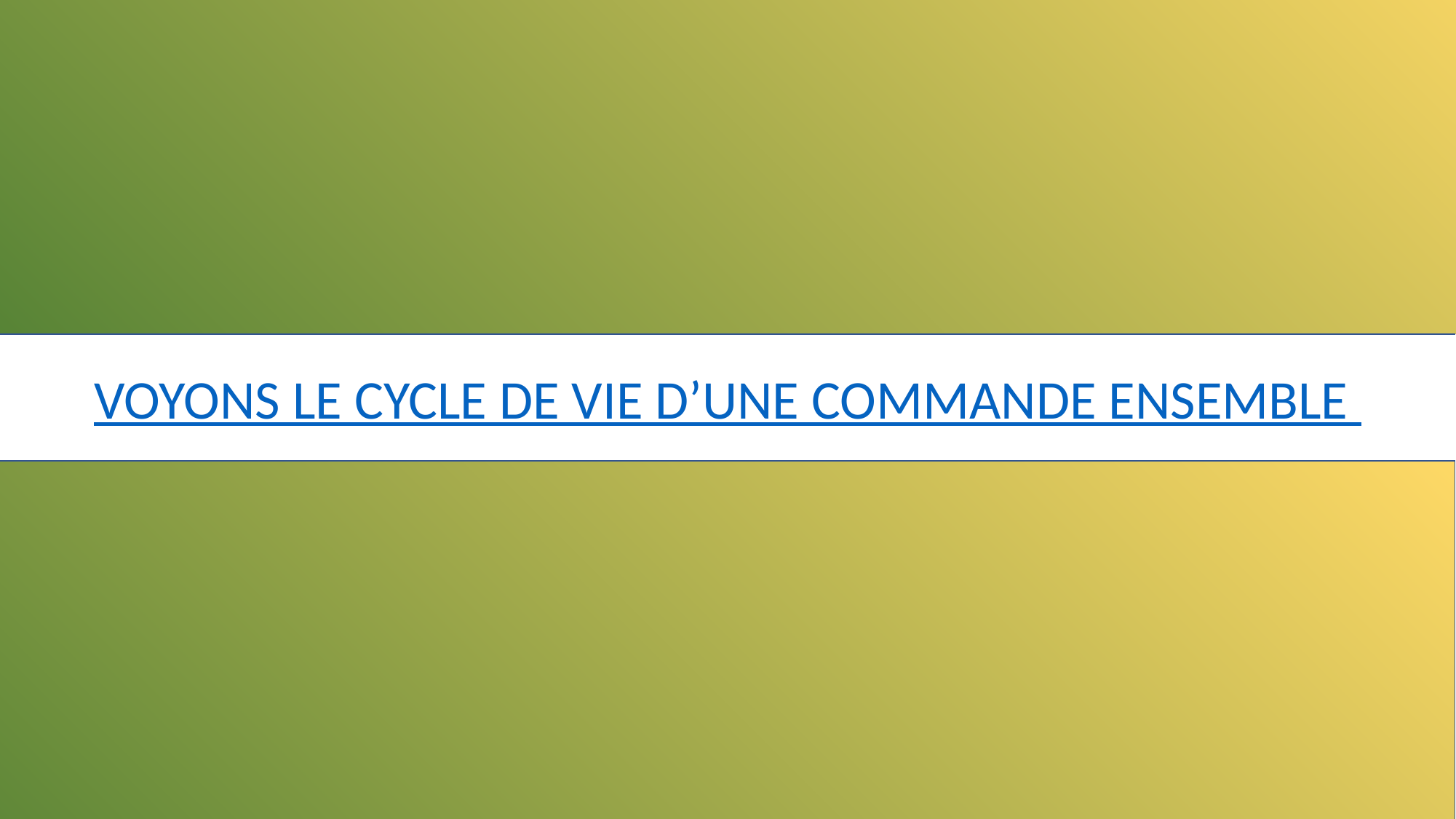

VOYONS LE CYCLE DE VIE D’UNE COMMANDE ENSEMBLE